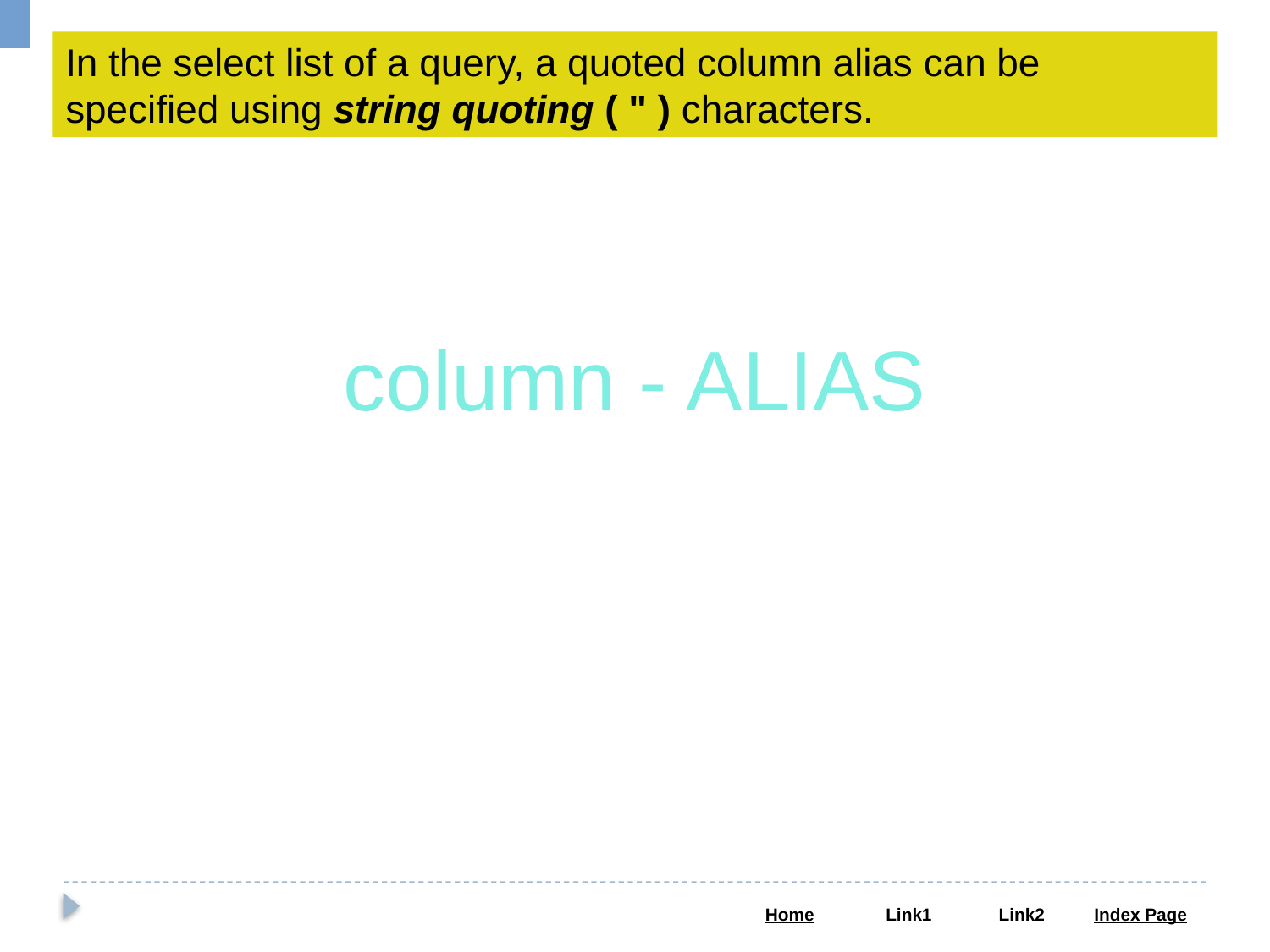

In the select list of a query, a quoted column alias can be specified using string quoting ( " ) characters.
column - ALIAS